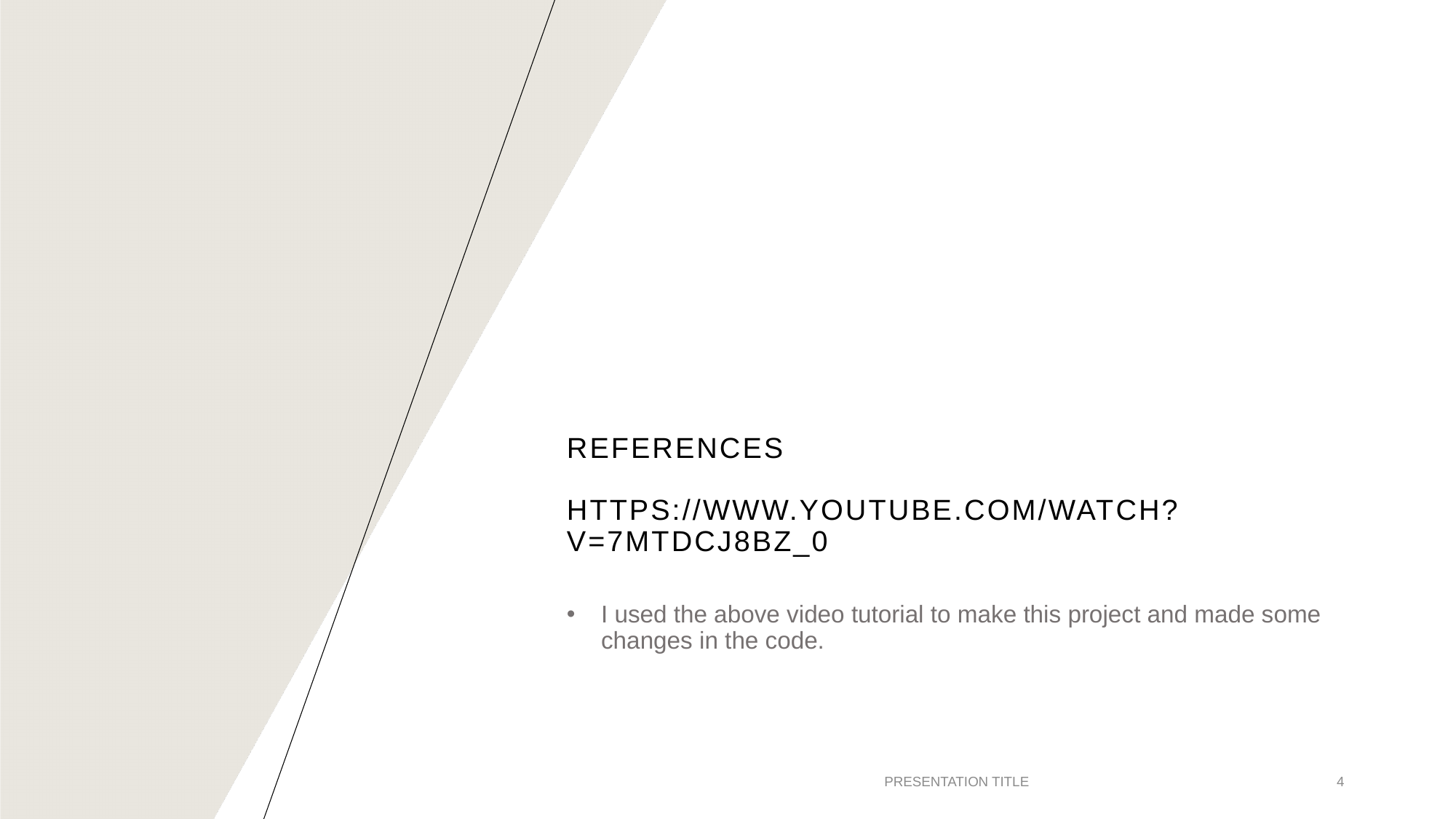

# REFERENCES https://www.youtube.com/watch?v=7mTDcJ8bz_0
I used the above video tutorial to make this project and made some changes in the code.
PRESENTATION TITLE
4